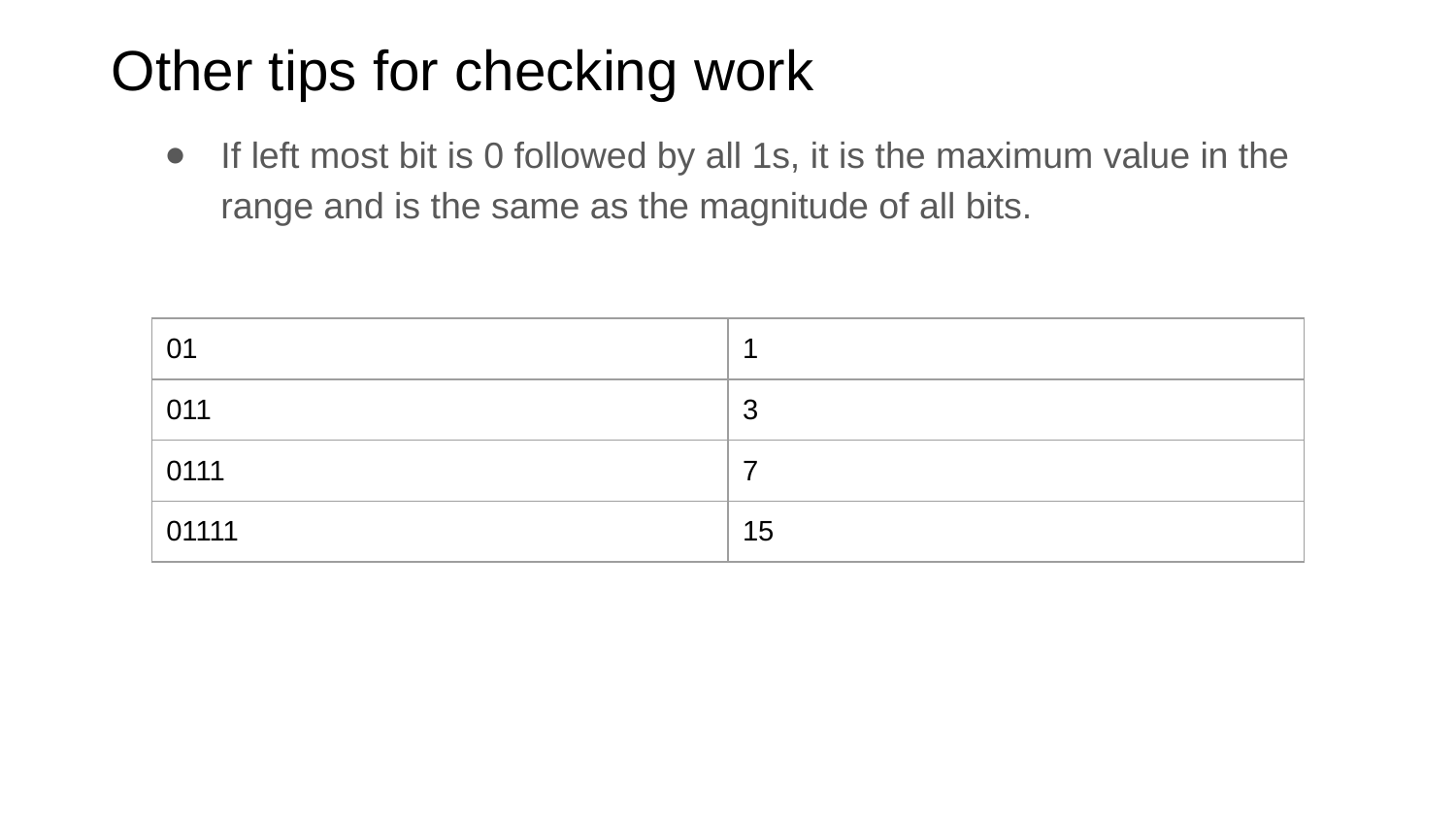

# Other tips for checking work
If left most bit is 0 followed by all 1s, it is the maximum value in the range and is the same as the magnitude of all bits.

| 01 | 1 |
| --- | --- |
| 011 | 3 |
| 0111 | 7 |
| 01111 | 15 |